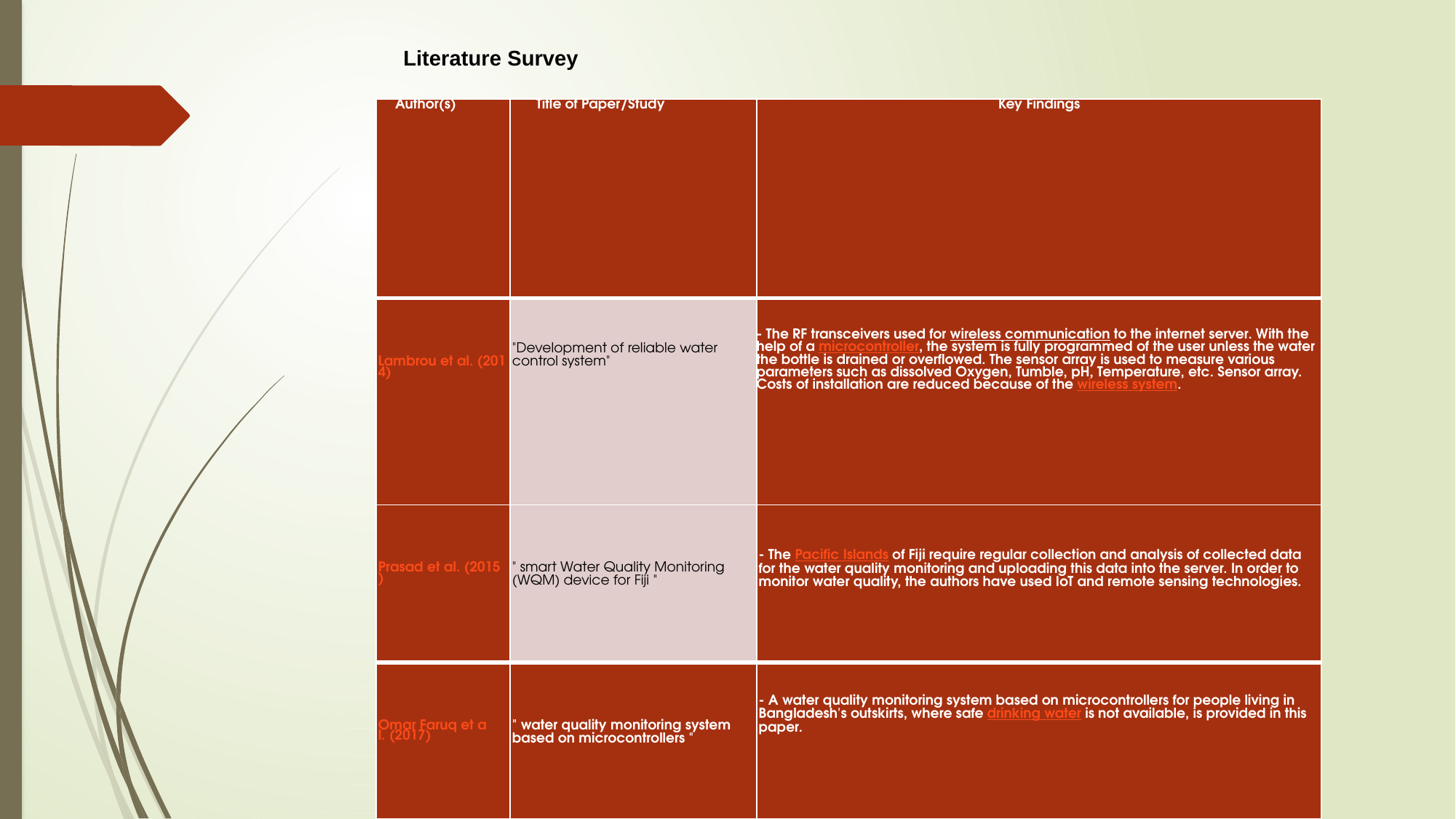

Literature Survey

| Author(s) | Title of Paper/Study | Key Findings |
| --- | --- | --- |
| Lambrou et al. (2014) | "Development of reliable water control system" | - The RF transceivers used for wireless communication to the internet server. With the help of a microcontroller, the system is fully programmed of the user unless the water the bottle is drained or overflowed. The sensor array is used to measure various parameters such as dissolved Oxygen, Tumble, pH, Temperature, etc. Sensor array. Costs of installation are reduced because of the wireless system. |
| Prasad et al. (2015) | " smart Water Quality Monitoring (WQM) device for Fiji " | - The Pacific Islands of Fiji require regular collection and analysis of collected data for the water quality monitoring and uploading this data into the server. In order to monitor water quality, the authors have used IoT and remote sensing technologies. |
| Omar Faruq et al. (2017) | " water quality monitoring system based on microcontrollers " | - A water quality monitoring system based on microcontrollers for people living in Bangladesh's outskirts, where safe drinking water is not available, is provided in this paper. |